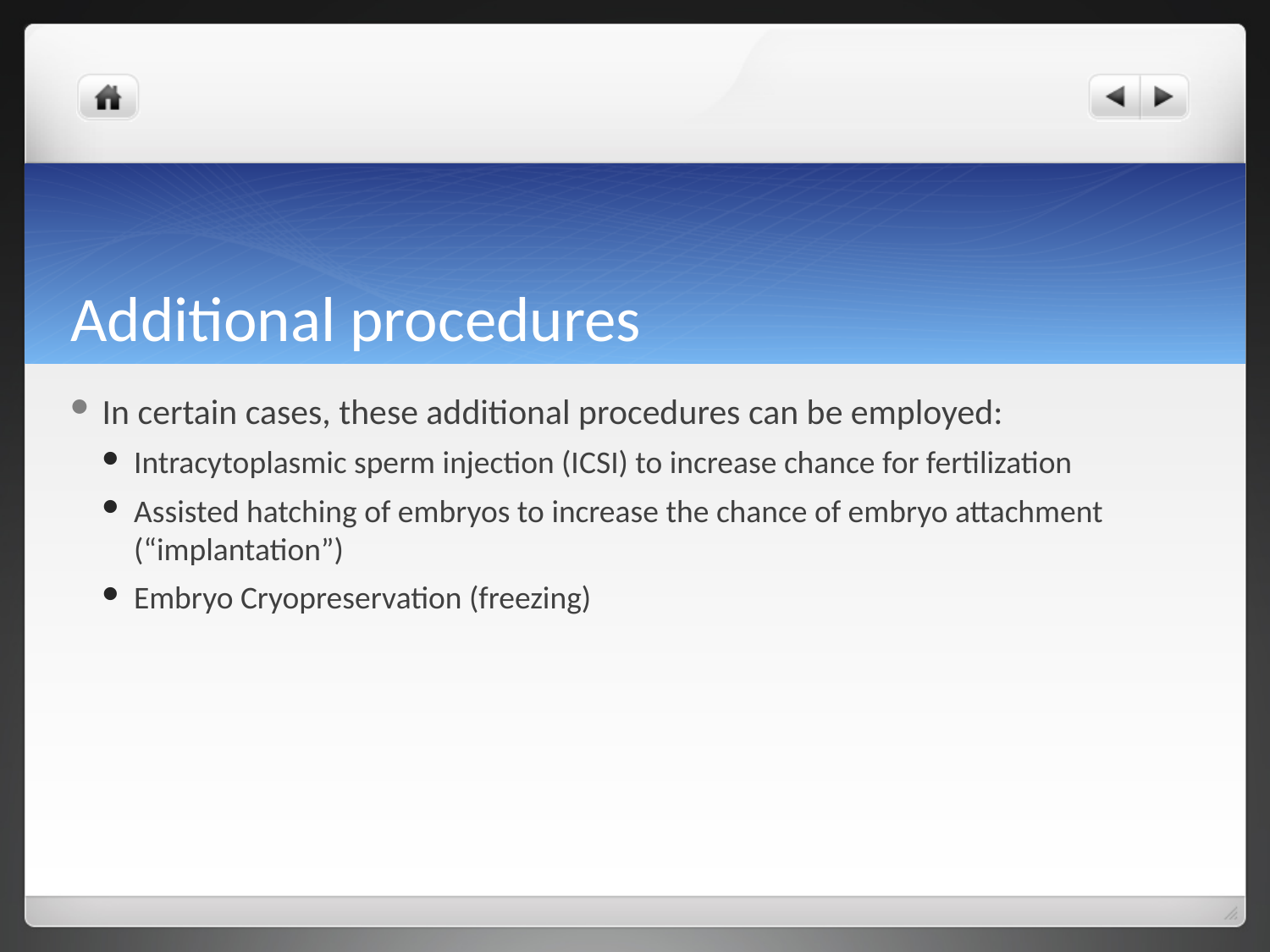

# Additional procedures
In certain cases, these additional procedures can be employed:
Intracytoplasmic sperm injection (ICSI) to increase chance for fertilization
Assisted hatching of embryos to increase the chance of embryo attachment (“implantation”)
Embryo Cryopreservation (freezing)